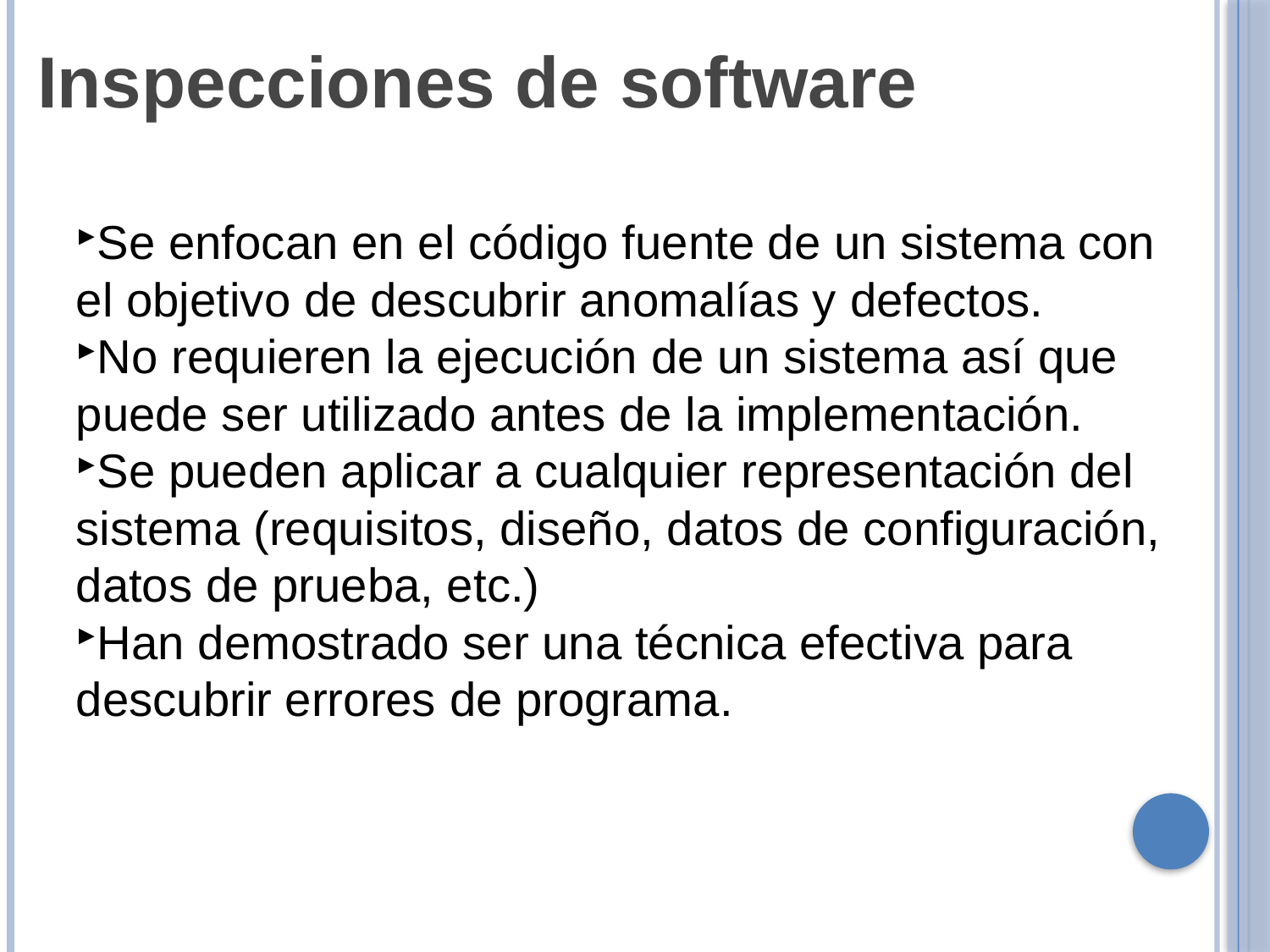

Inspecciones de software
Se enfocan en el código fuente de un sistema con el objetivo de descubrir anomalías y defectos.
No requieren la ejecución de un sistema así que puede ser utilizado antes de la implementación.
Se pueden aplicar a cualquier representación del sistema (requisitos, diseño, datos de configuración, datos de prueba, etc.)
Han demostrado ser una técnica efectiva para descubrir errores de programa.